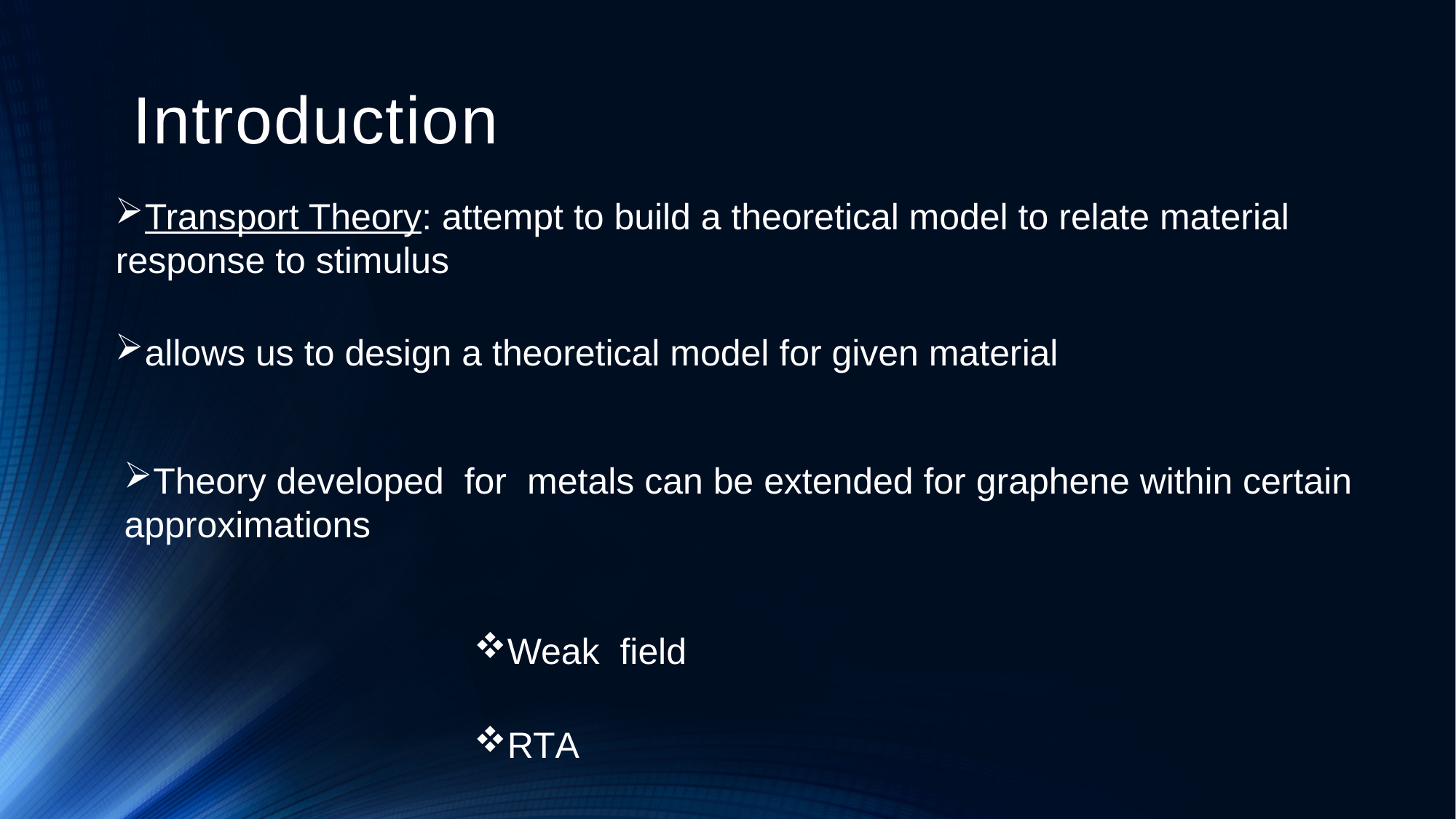

# Introduction
Transport Theory: attempt to build a theoretical model to relate material response to stimulus
allows us to design a theoretical model for given material
Theory developed  for  metals can be extended for graphene within certain approximations
Weak  field
RTA